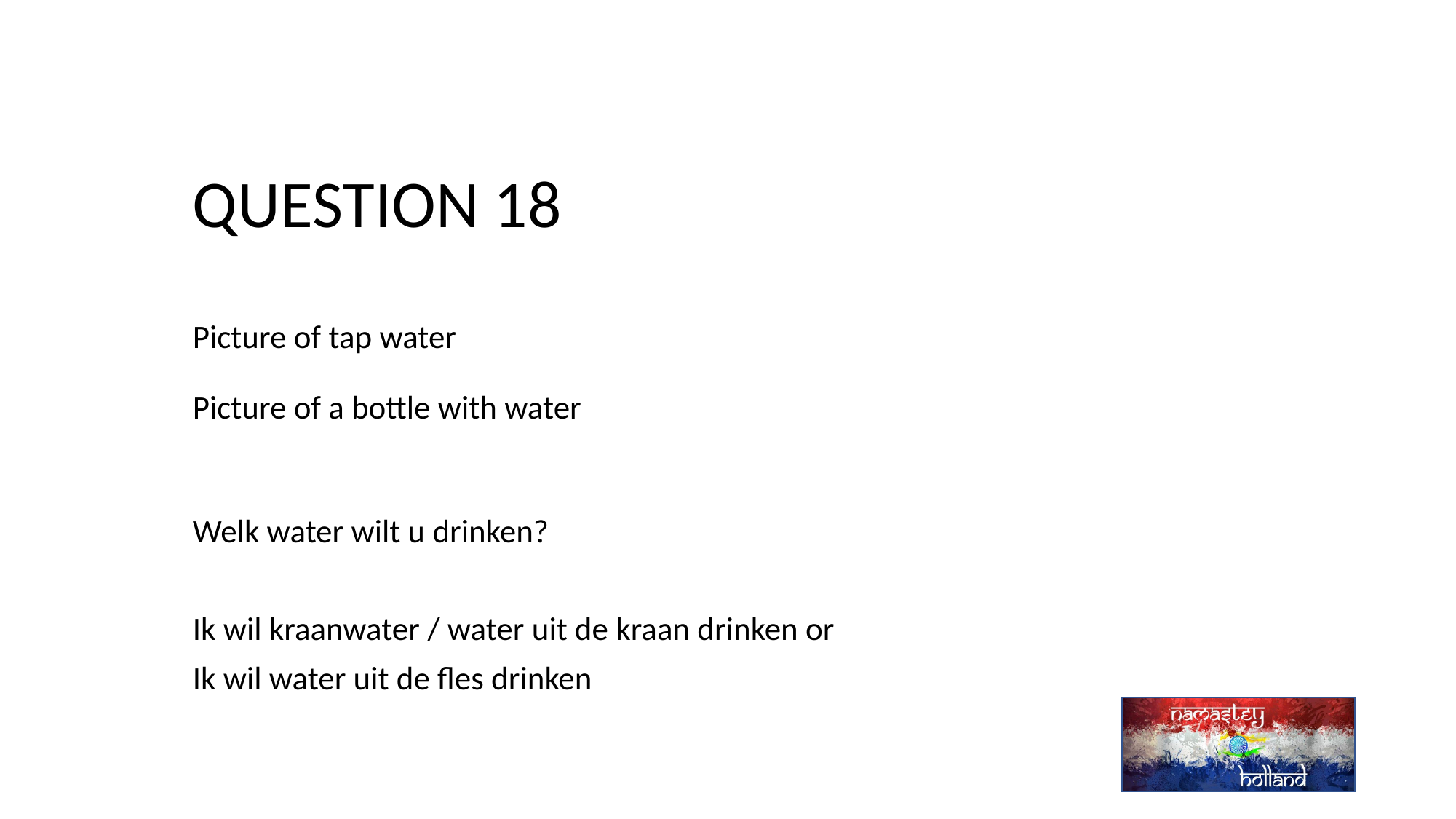

# QUESTION 18
Picture of tap water
Picture of a bottle with water
Welk water wilt u drinken?

Ik wil kraanwater / water uit de kraan drinken or
Ik wil water uit de fles drinken